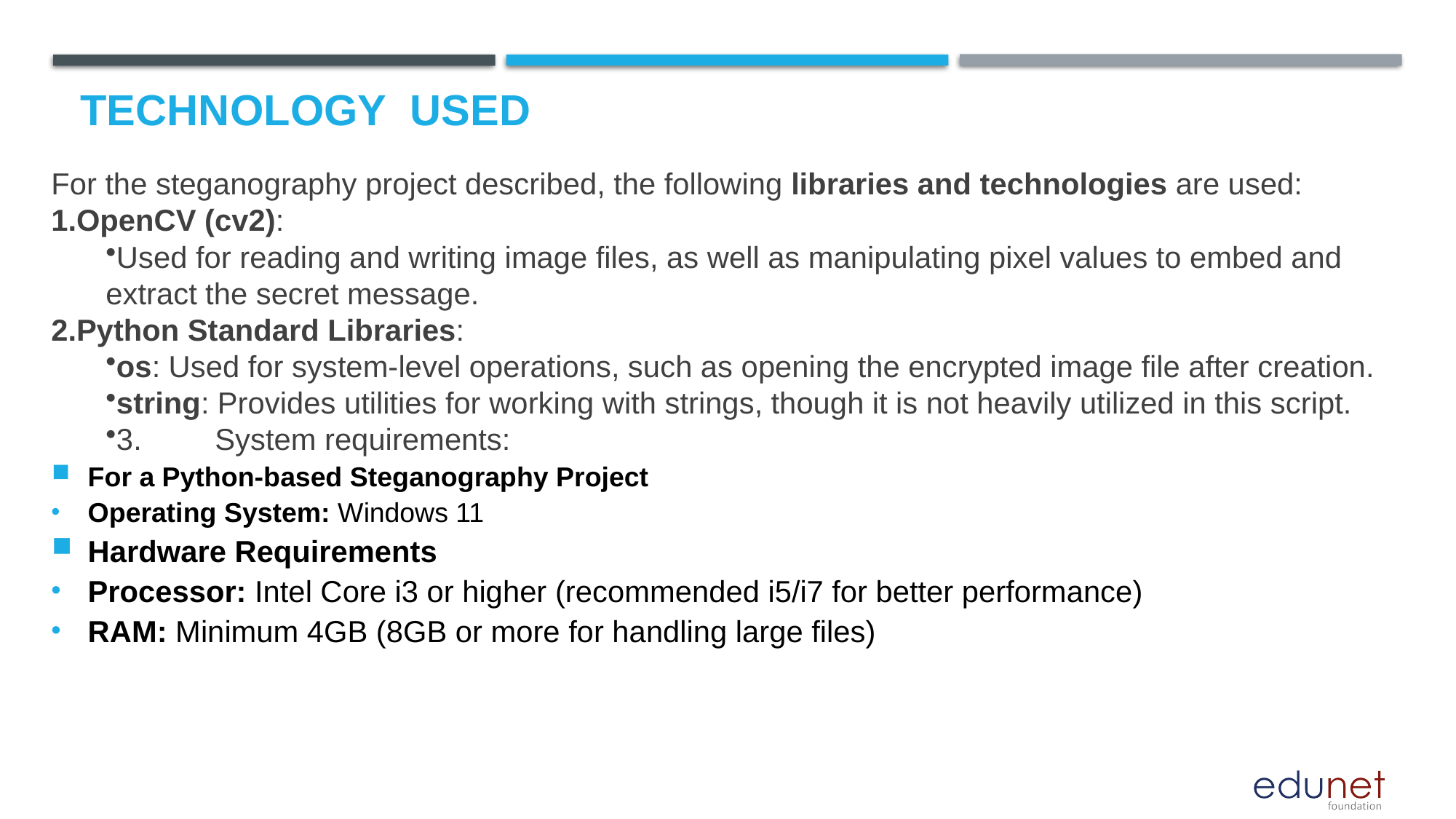

# Technology  used
For the steganography project described, the following libraries and technologies are used:
OpenCV (cv2):
Used for reading and writing image files, as well as manipulating pixel values to embed and extract the secret message.
Python Standard Libraries:
os: Used for system-level operations, such as opening the encrypted image file after creation.
string: Provides utilities for working with strings, though it is not heavily utilized in this script.
3.	System requirements:
For a Python-based Steganography Project
Operating System: Windows 11
Hardware Requirements
Processor: Intel Core i3 or higher (recommended i5/i7 for better performance)
RAM: Minimum 4GB (8GB or more for handling large files)